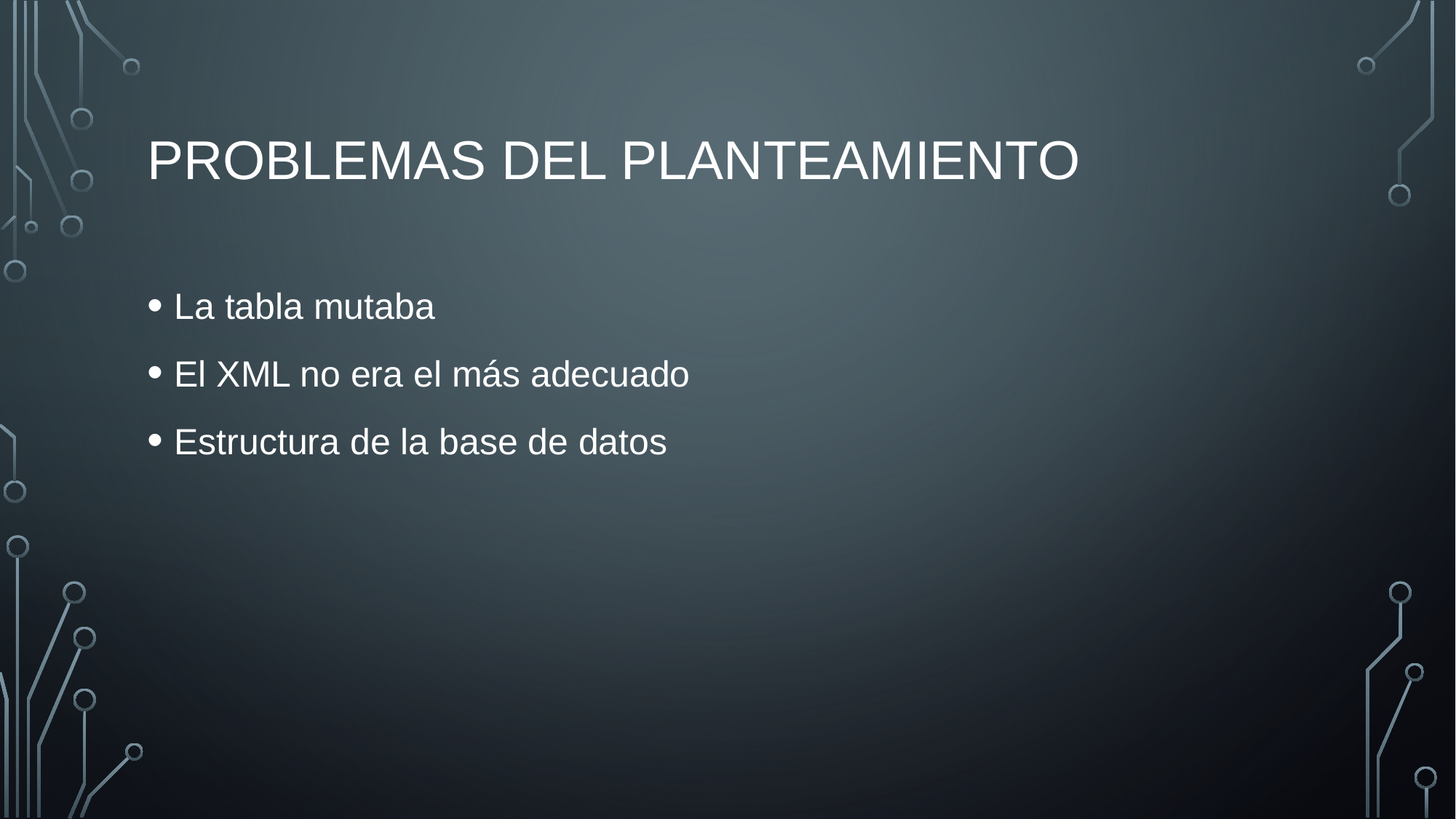

# Problemas del planteamiento
La tabla mutaba
El XML no era el más adecuado
Estructura de la base de datos